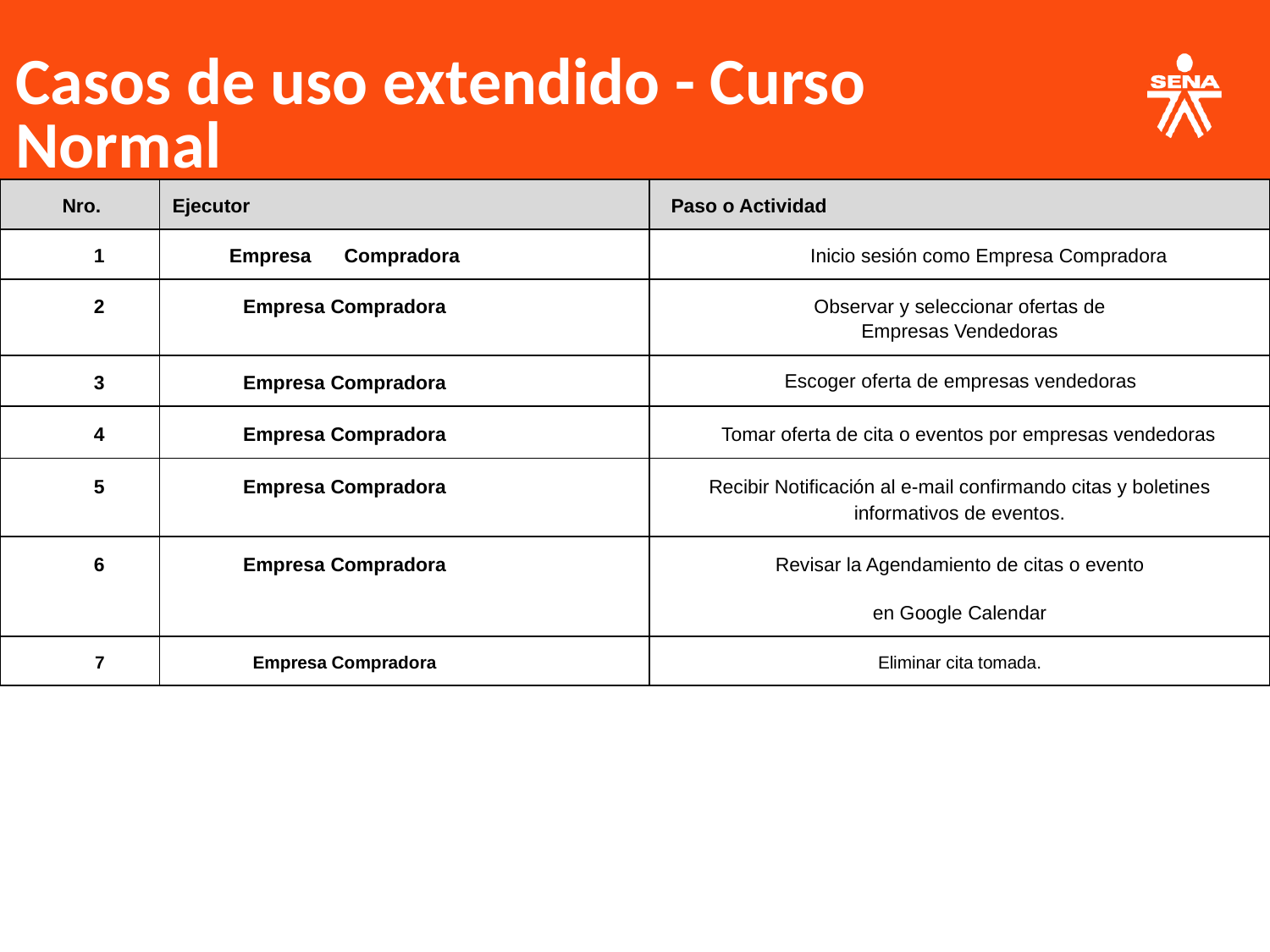

Casos de uso extendido - Curso Normal
| Nro. | Ejecutor | Paso o Actividad |
| --- | --- | --- |
| 1 | Empresa Compradora | Inicio sesión como Empresa Compradora |
| 2 | Empresa Compradora | Observar y seleccionar ofertas de Empresas Vendedoras |
| 3 | Empresa Compradora | Escoger oferta de empresas vendedoras |
| 4 | Empresa Compradora | Tomar oferta de cita o eventos por empresas vendedoras |
| 5 | Empresa Compradora | Recibir Notificación al e-mail confirmando citas y boletines informativos de eventos. |
| 6 | Empresa Compradora | Revisar la Agendamiento de citas o evento en Google Calendar |
| 7 | Empresa Compradora | Eliminar cita tomada. |